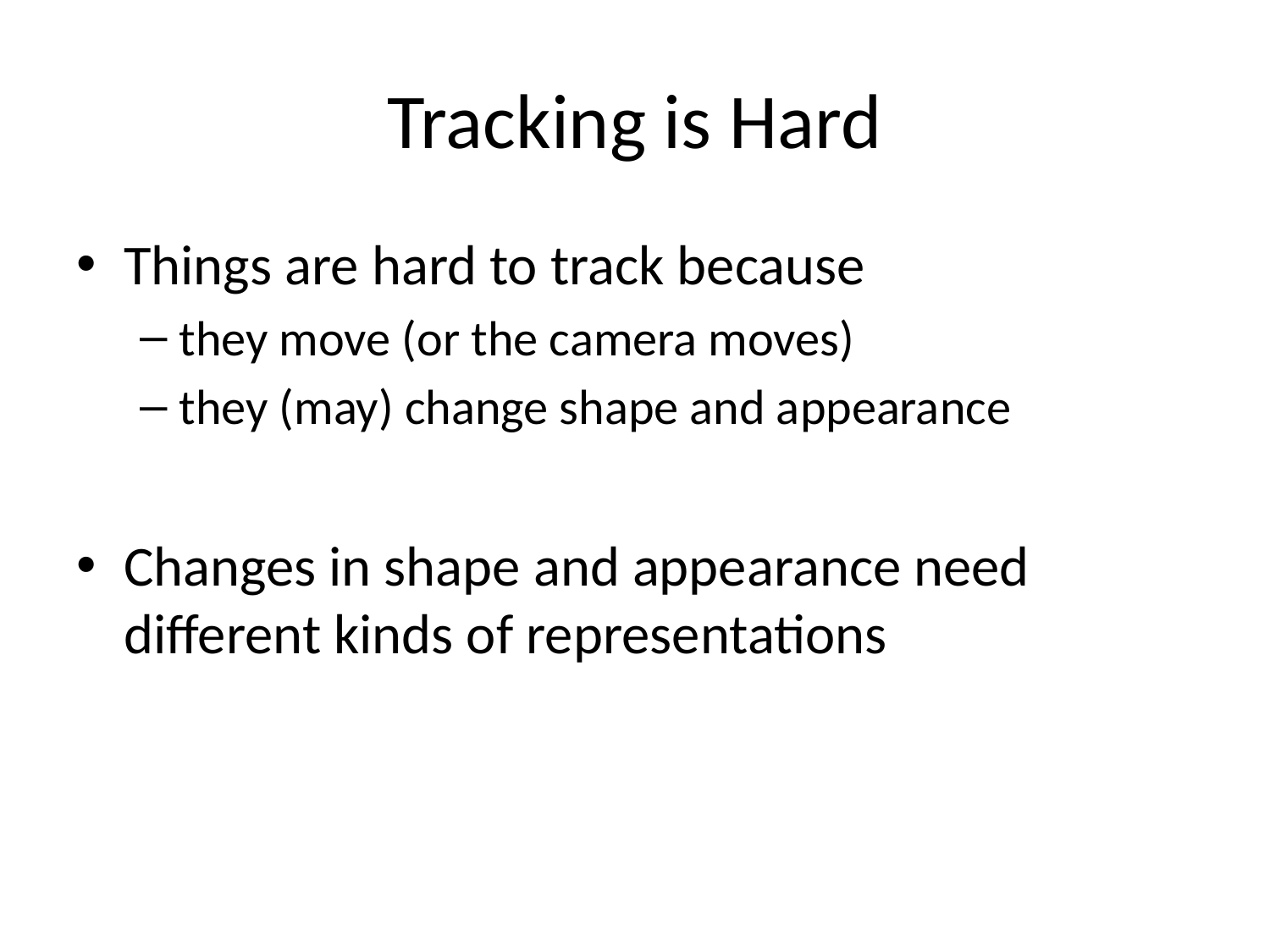

# Tracking is Hard
Things are hard to track because
they move (or the camera moves)
they (may) change shape and appearance

Changes in shape and appearance need different kinds of representations